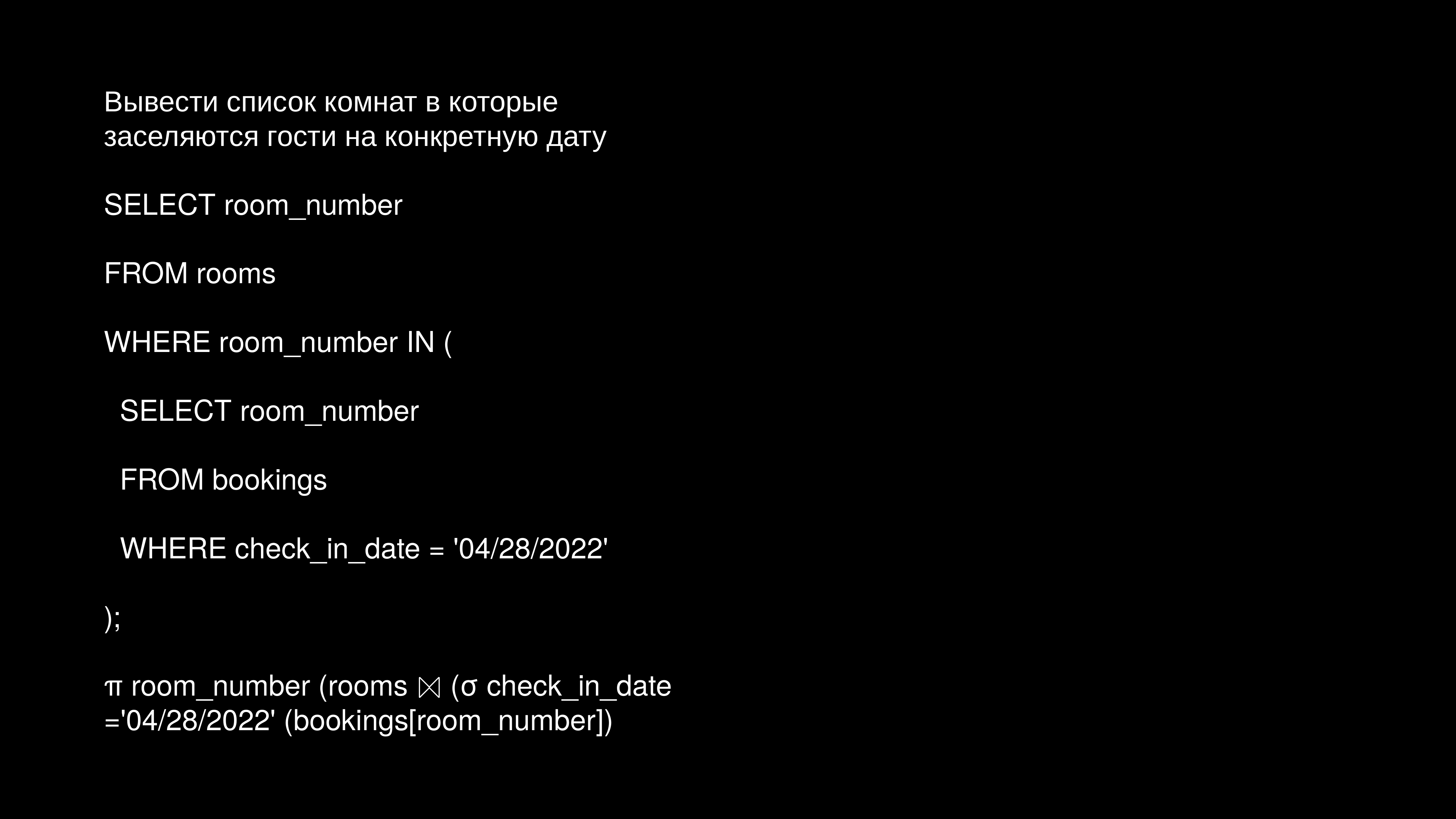

Вывести список комнат в которые заселяются гости на конкретную дату
SELECT room_number
FROM rooms
WHERE room_number IN (
  SELECT room_number
  FROM bookings
  WHERE check_in_date = '04/28/2022'
);
π room_number (rooms ⨝ (σ check_in_date ='04/28/2022' (bookings[room_number])